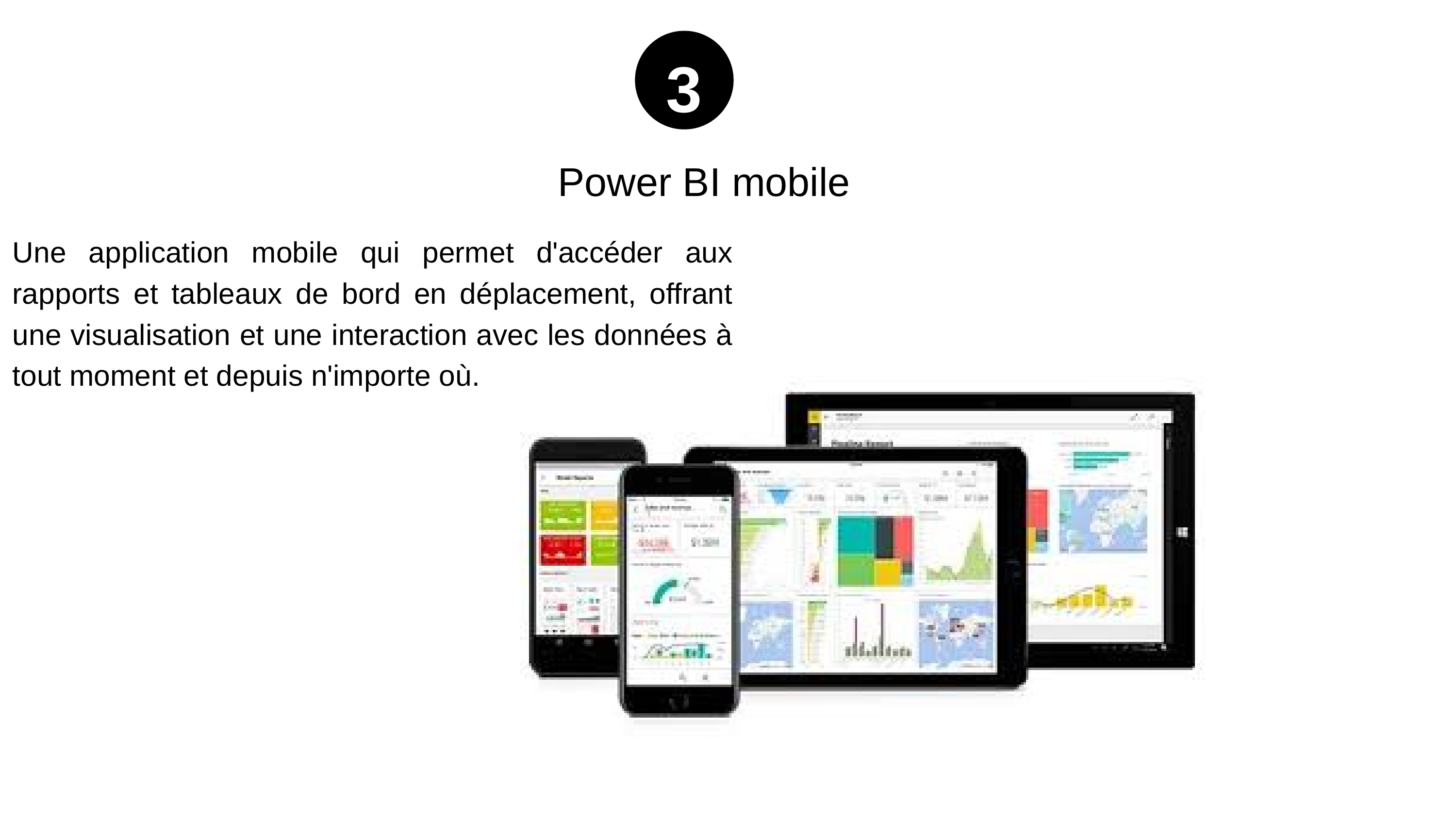

3

Power BI mobile
Une application mobile qui permet d'accéder aux rapports et tableaux de bord en déplacement, offrant une visualisation et une interaction avec les données à tout moment et depuis n'importe où.